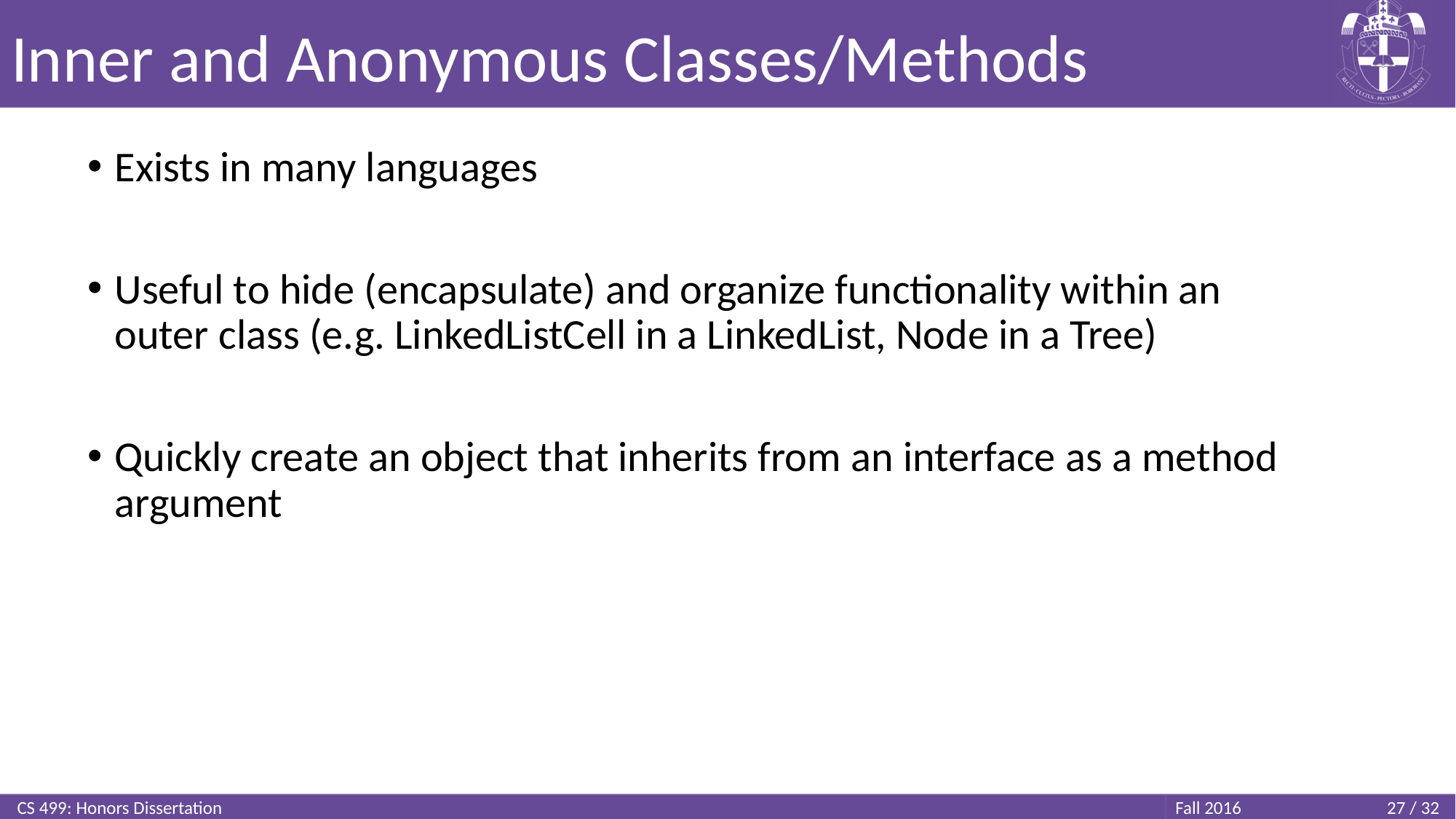

# Inner and Anonymous Classes/Methods
Exists in many languages

Useful to hide (encapsulate) and organize functionality within an outer class (e.g. LinkedListCell in a LinkedList, Node in a Tree)

Quickly create an object that inherits from an interface as a method argument
CS 499: Honors Dissertation
27 / 32
Fall 2016